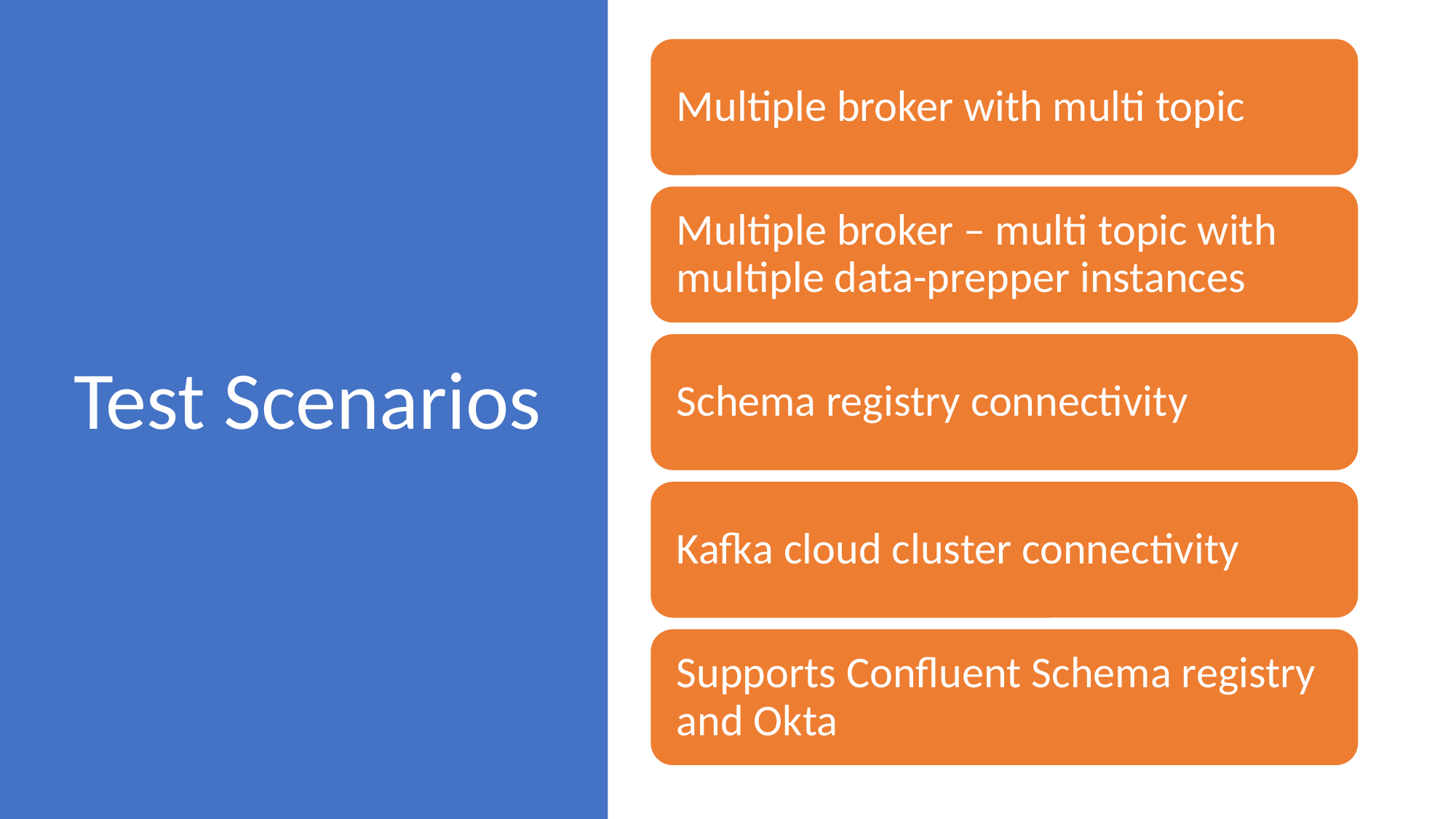

Multiple broker with multi topic
Multiple broker – multi topic with multiple data-prepper instances
Schema registry connectivity
Kafka cloud cluster connectivity
Supports Confluent Schema registry and Okta
# Test Scenarios